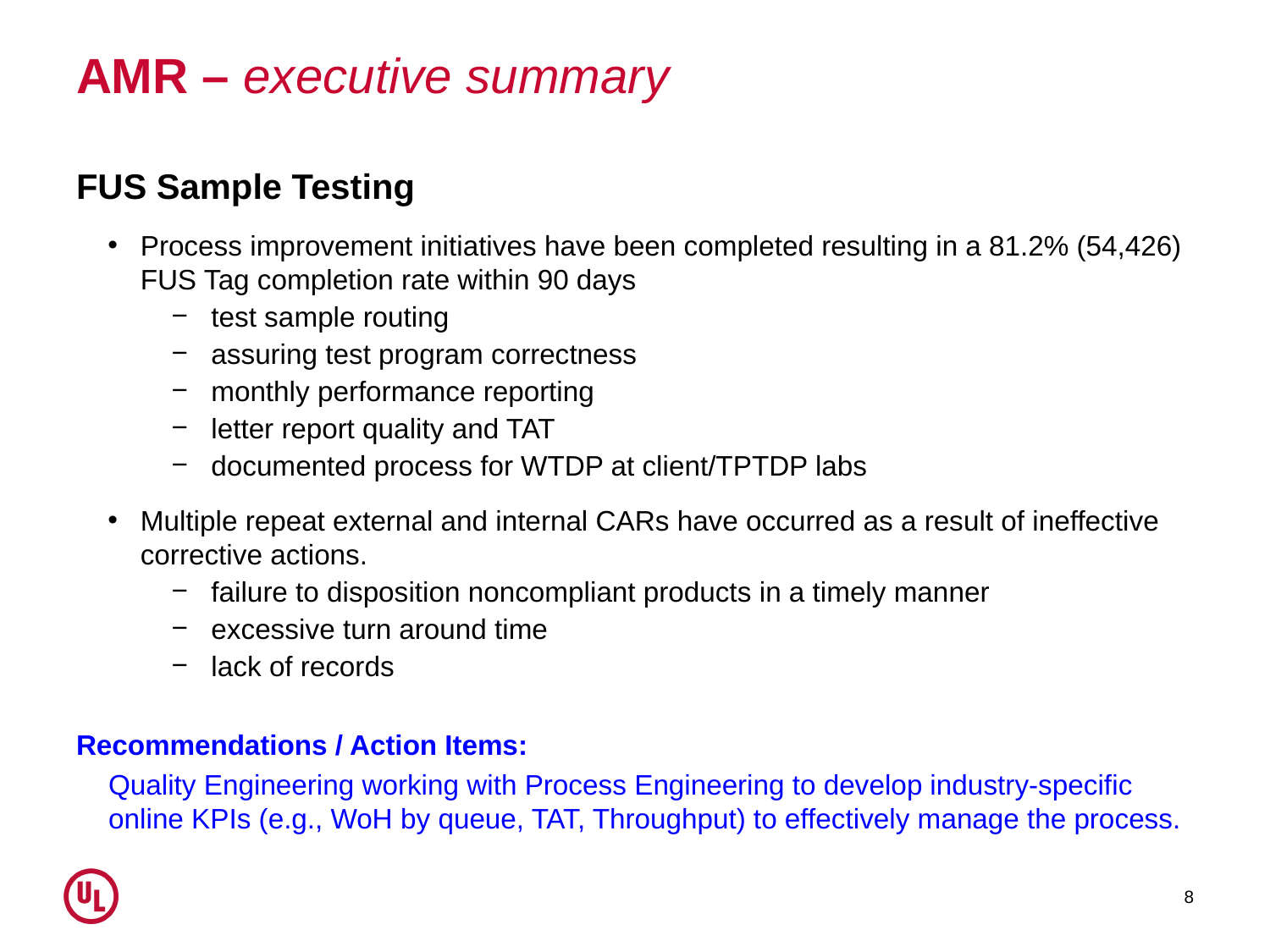

# AMR – executive summary
FUS Sample Testing
Process improvement initiatives have been completed resulting in a 81.2% (54,426) FUS Tag completion rate within 90 days
test sample routing
assuring test program correctness
monthly performance reporting
letter report quality and TAT
documented process for WTDP at client/TPTDP labs
Multiple repeat external and internal CARs have occurred as a result of ineffective corrective actions.
failure to disposition noncompliant products in a timely manner
excessive turn around time
lack of records

Recommendations / Action Items:
Quality Engineering working with Process Engineering to develop industry-specific online KPIs (e.g., WoH by queue, TAT, Throughput) to effectively manage the process.

8